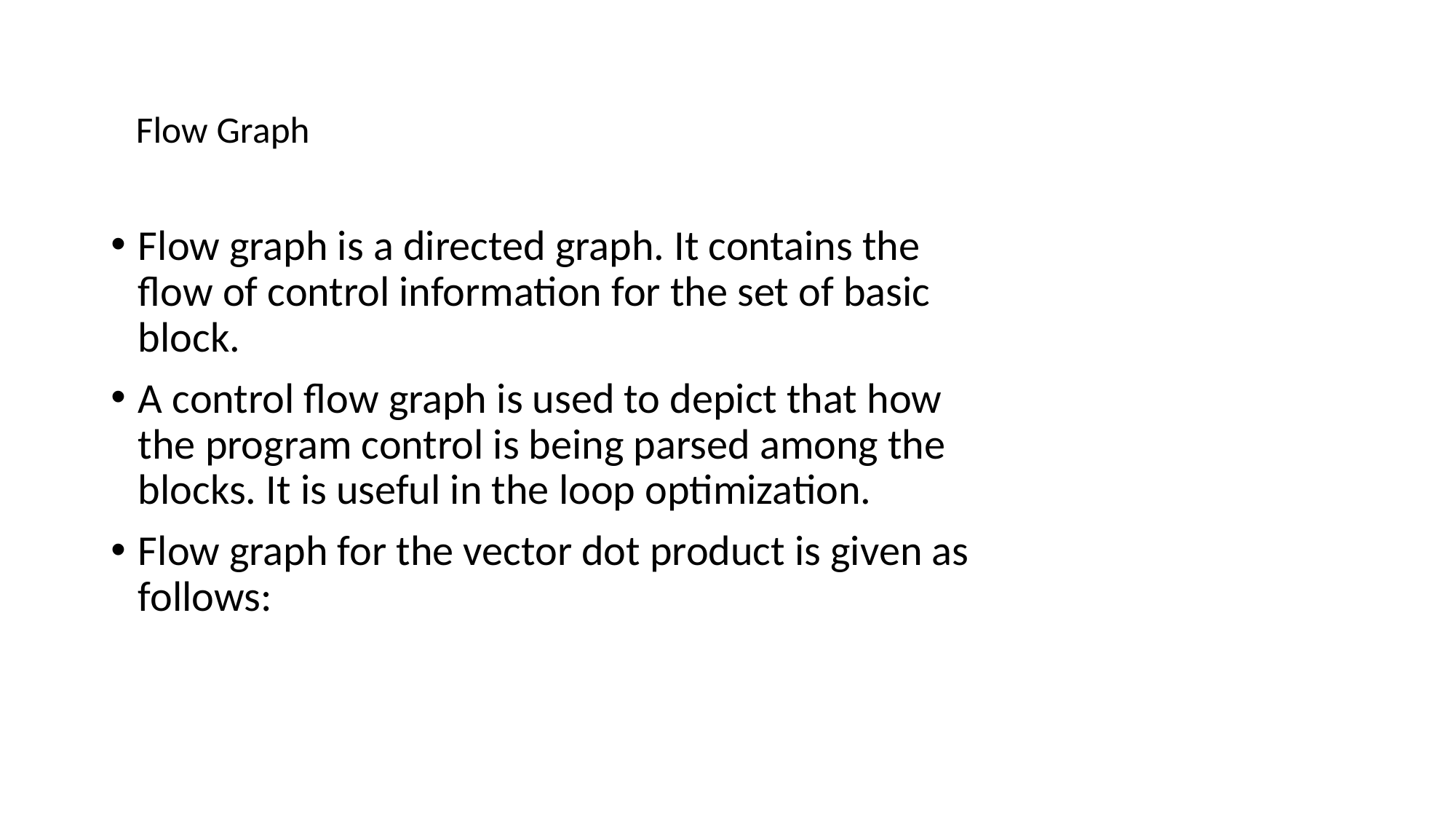

# Flow Graph
Flow graph is a directed graph. It contains the flow of control information for the set of basic block.
A control flow graph is used to depict that how the program control is being parsed among the blocks. It is useful in the loop optimization.
Flow graph for the vector dot product is given as follows: